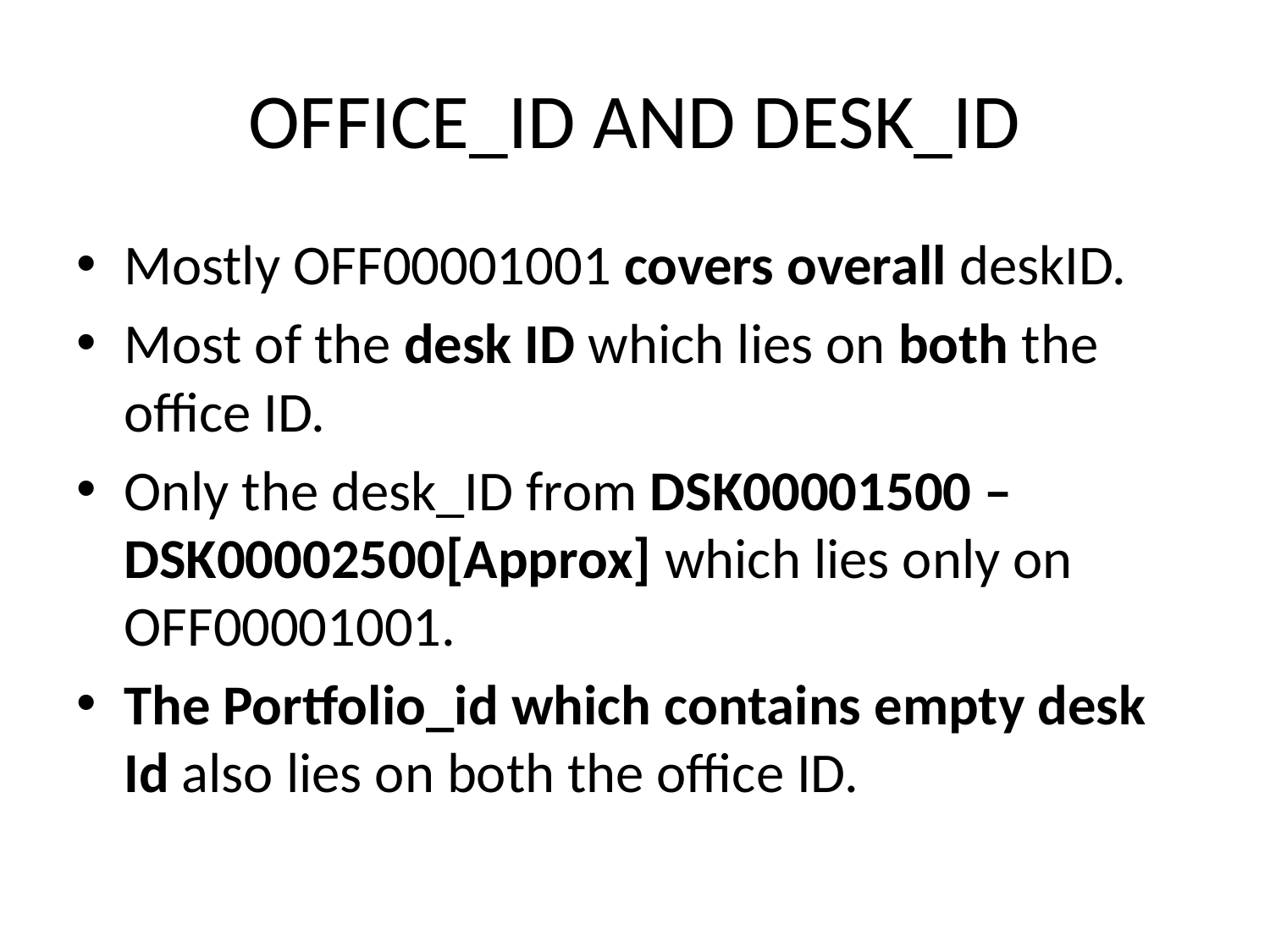

# OFFICE_ID AND DESK_ID
Mostly OFF00001001 covers overall deskID.
Most of the desk ID which lies on both the office ID.
Only the desk_ID from DSK00001500 – DSK00002500[Approx] which lies only on OFF00001001.
The Portfolio_id which contains empty desk Id also lies on both the office ID.